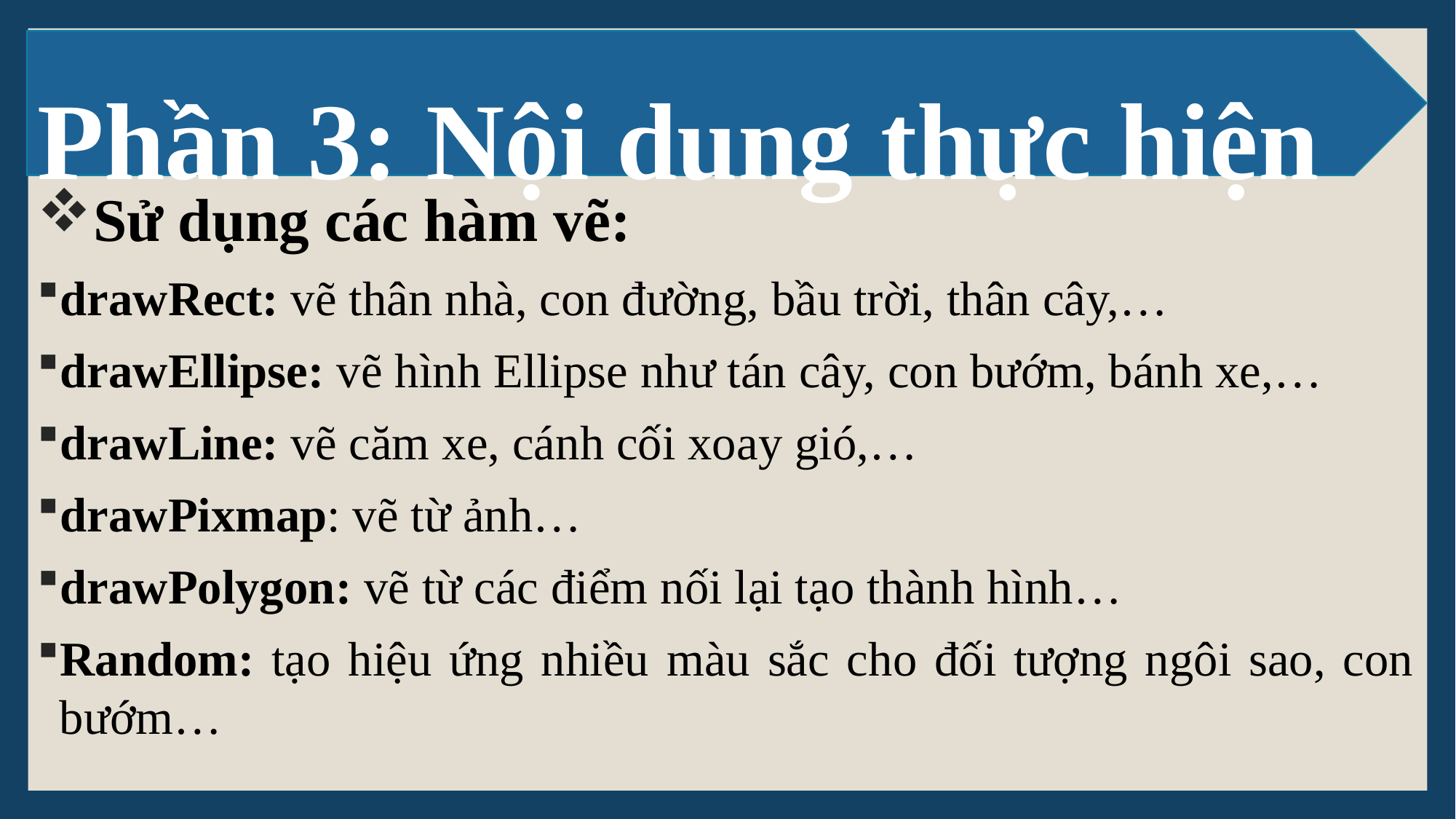

Phần 3: Nội dung thực hiện
Sử dụng các hàm vẽ:
drawRect: vẽ thân nhà, con đường, bầu trời, thân cây,…
drawEllipse: vẽ hình Ellipse như tán cây, con bướm, bánh xe,…
drawLine: vẽ căm xe, cánh cối xoay gió,…
drawPixmap: vẽ từ ảnh…
drawPolygon: vẽ từ các điểm nối lại tạo thành hình…
Random: tạo hiệu ứng nhiều màu sắc cho đối tượng ngôi sao, con bướm…